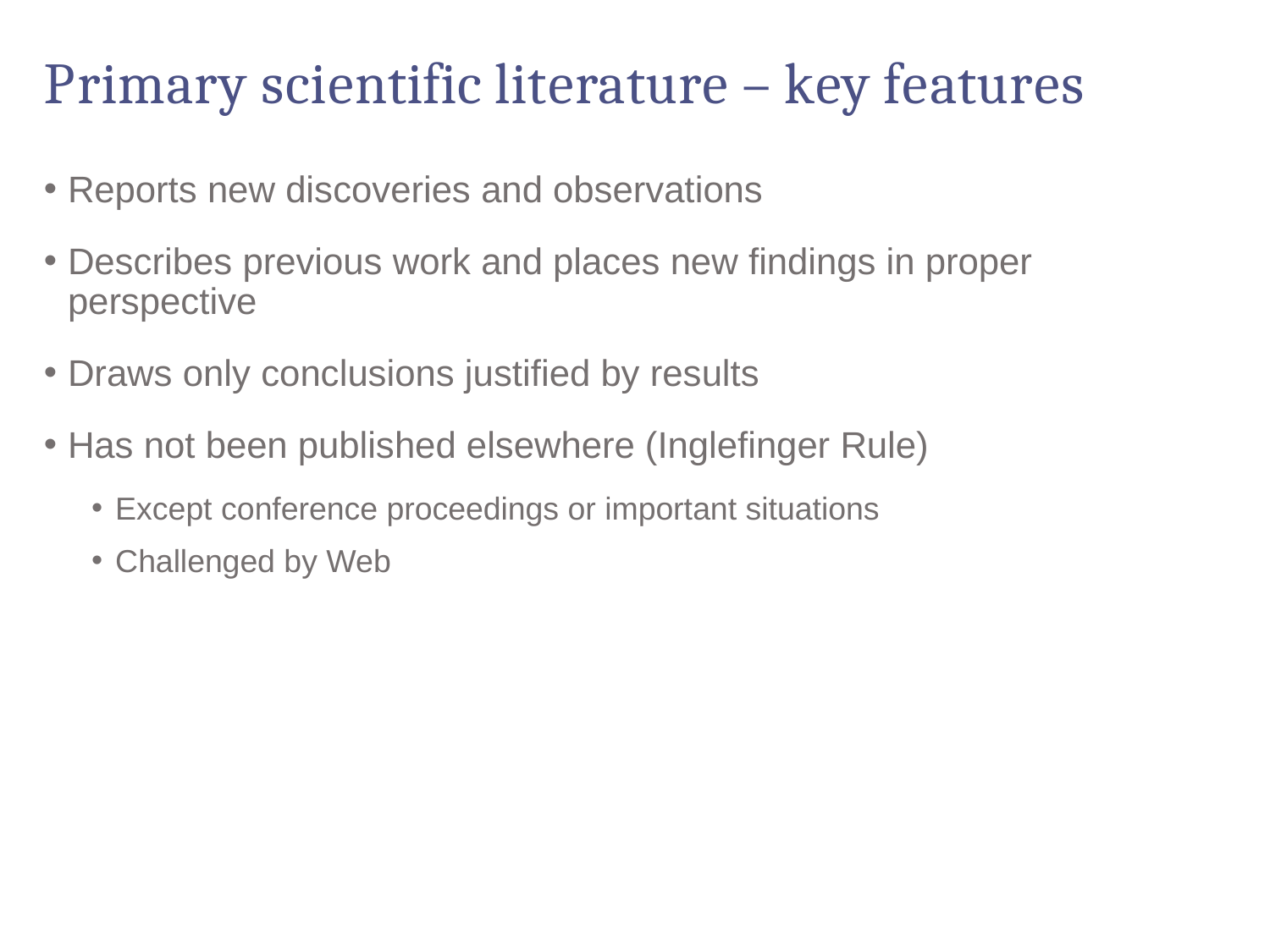

# Primary scientific literature – key features
Reports new discoveries and observations
Describes previous work and places new findings in proper perspective
Draws only conclusions justified by results
Has not been published elsewhere (Inglefinger Rule)
Except conference proceedings or important situations
Challenged by Web